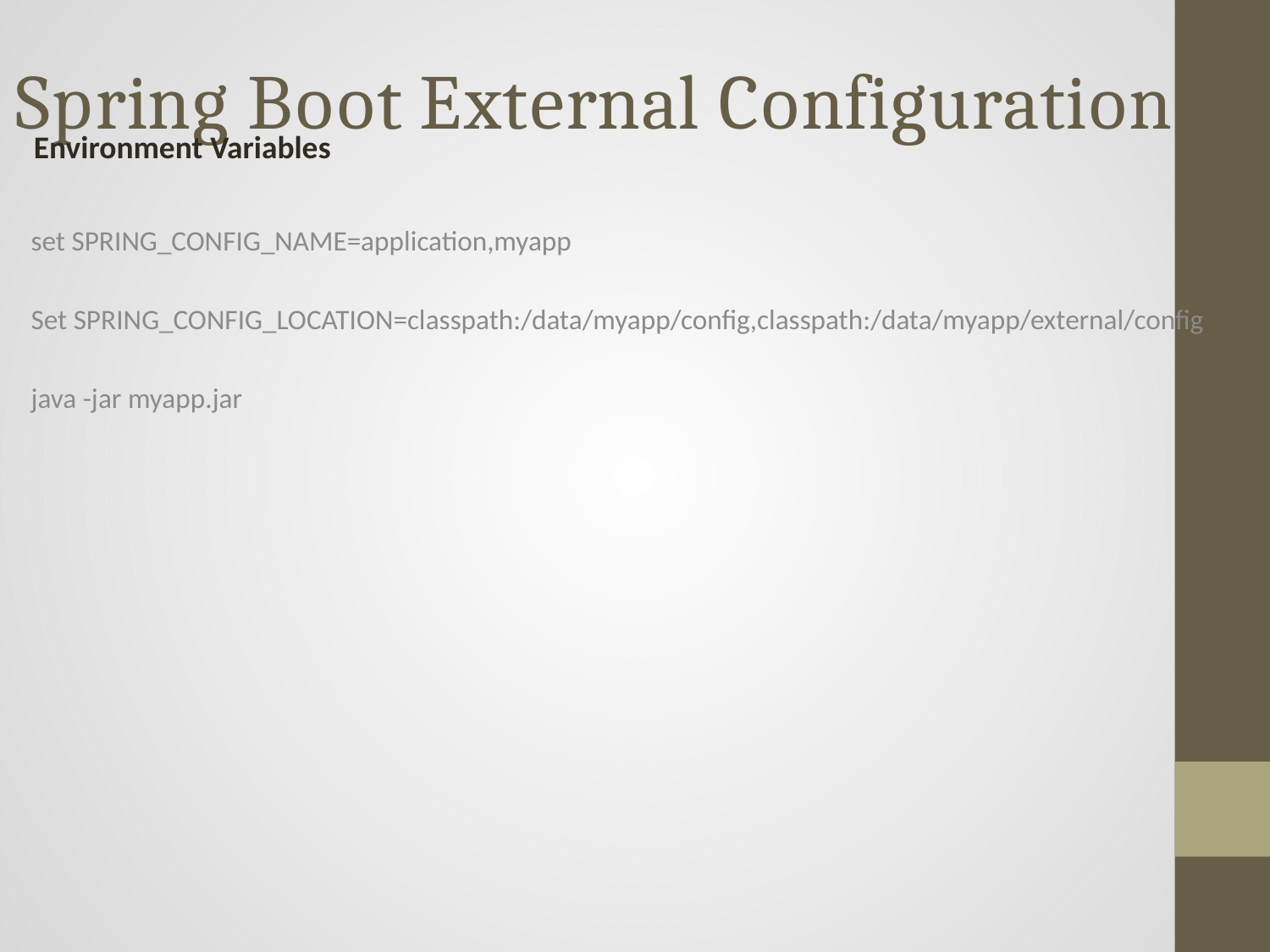

# Spring Boot External Configuration
Environment Variables

set SPRING_CONFIG_NAME=application,myapp

Set SPRING_CONFIG_LOCATION=classpath:/data/myapp/config,classpath:/data/myapp/external/config

java -jar myapp.jar